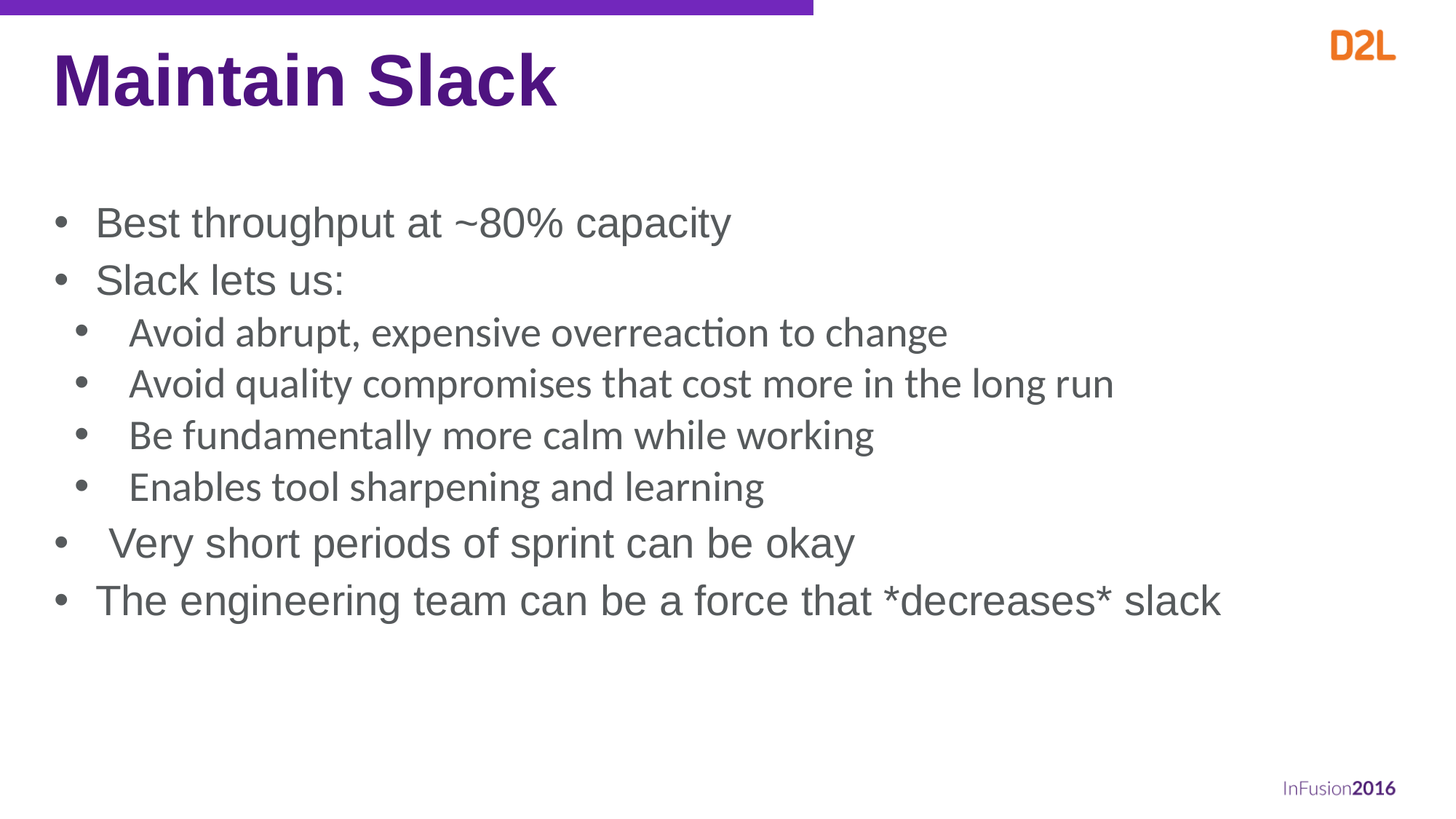

# Maintain Slack
Best throughput at ~80% capacity
Slack lets us:
Avoid abrupt, expensive overreaction to change
Avoid quality compromises that cost more in the long run
Be fundamentally more calm while working
Enables tool sharpening and learning
Very short periods of sprint can be okay
The engineering team can be a force that *decreases* slack